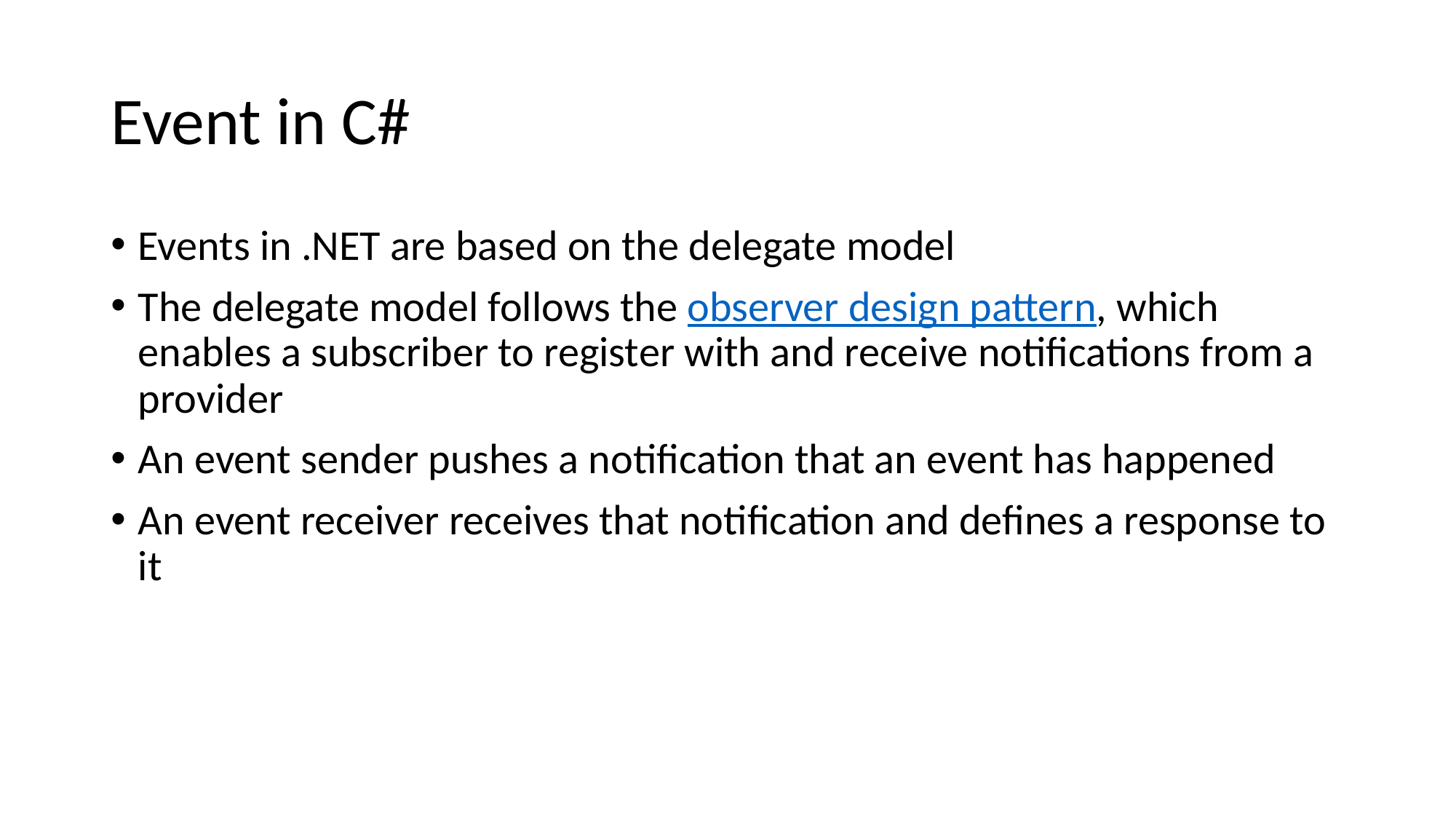

# Event in C#
Events in .NET are based on the delegate model
The delegate model follows the observer design pattern, which enables a subscriber to register with and receive notifications from a provider
An event sender pushes a notification that an event has happened
An event receiver receives that notification and defines a response to it